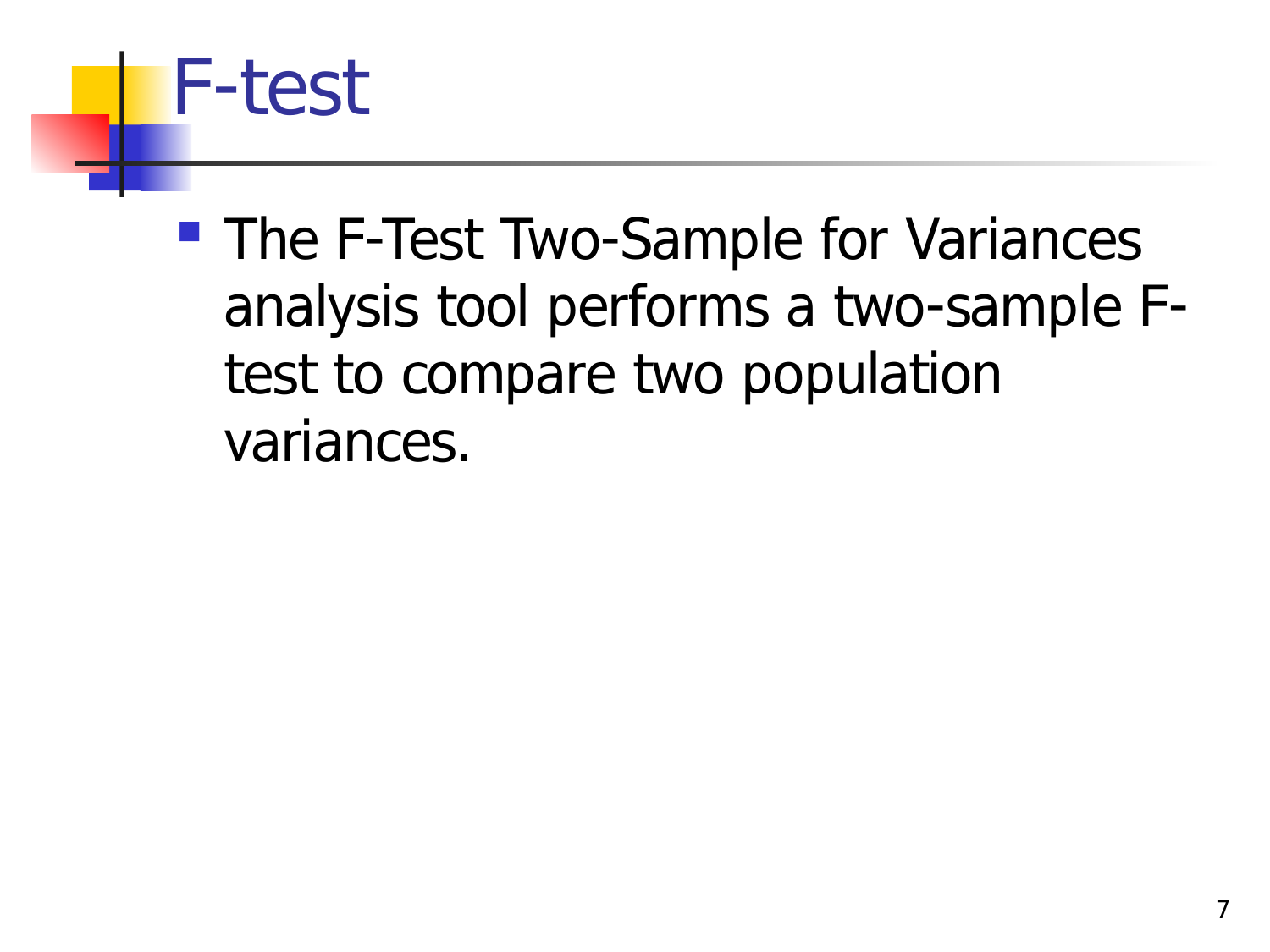

# F-test
The F-Test Two-Sample for Variances analysis tool performs a two-sample F-test to compare two population variances.
7